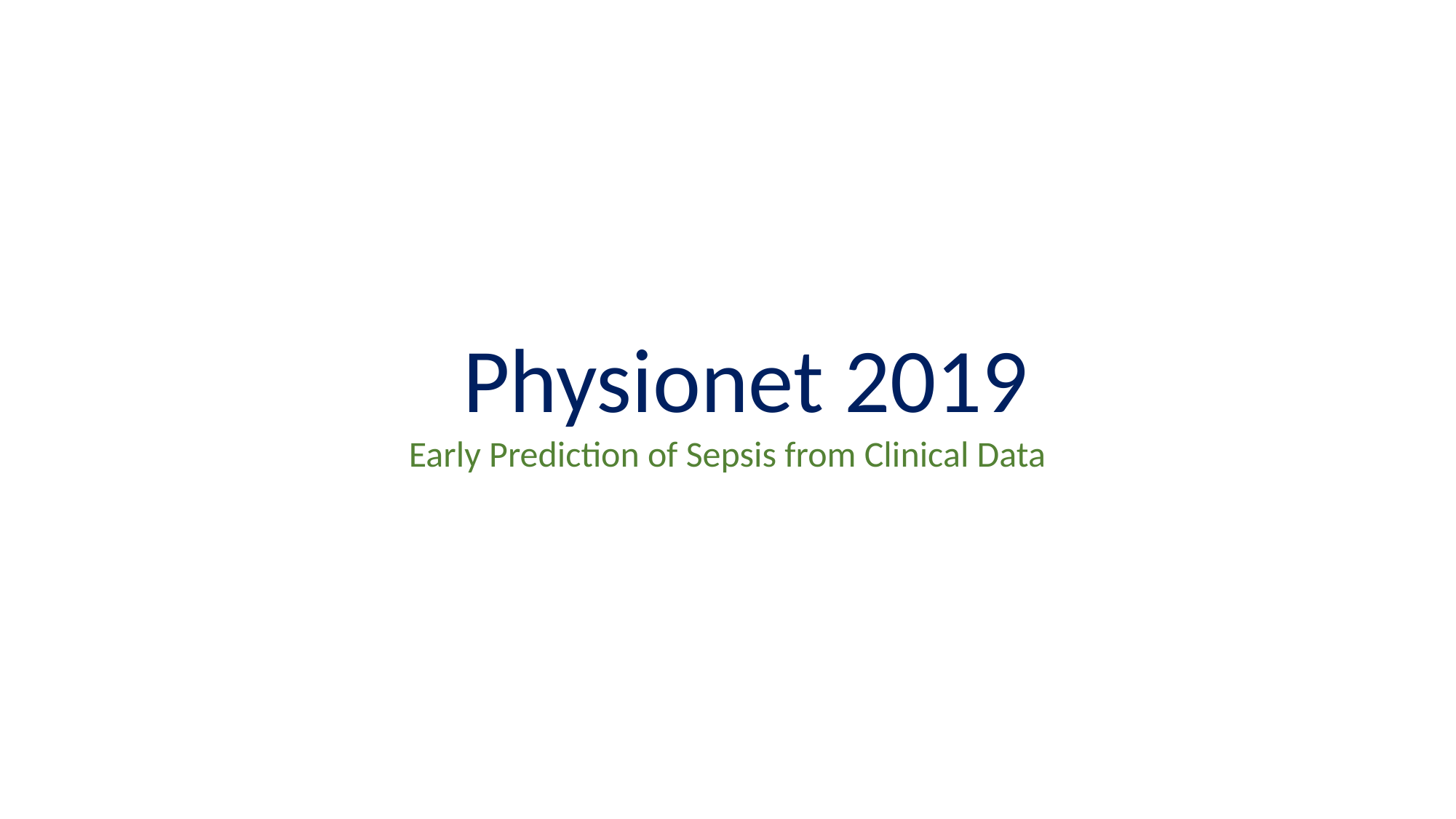

Physionet 2019
Early Prediction of Sepsis from Clinical Data